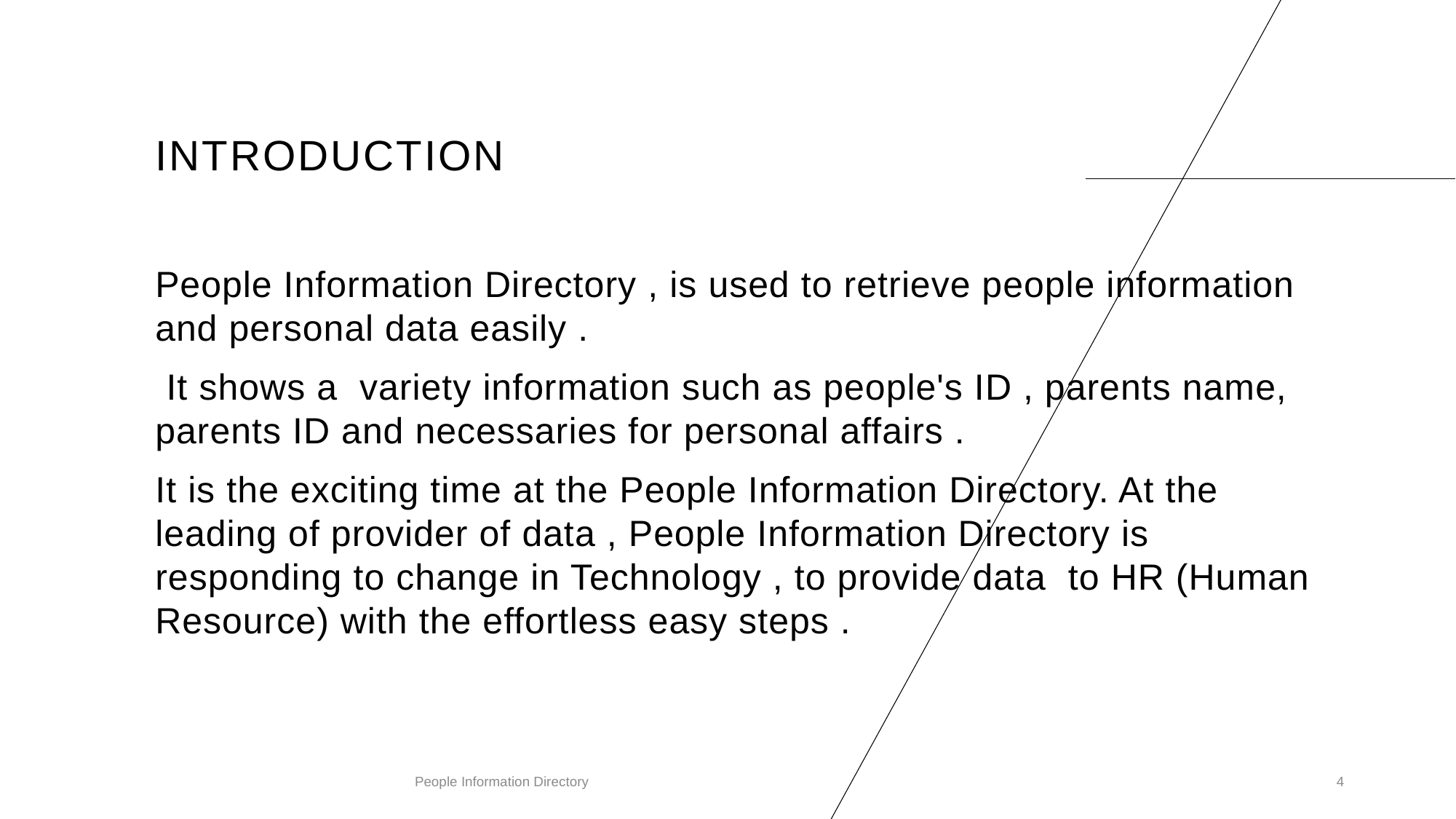

# INTRODUCTION
People Information Directory , is used to retrieve people information and personal data easily .
 It shows a  variety information such as people's ID , parents name,  parents ID and necessaries for personal affairs .
It is the exciting time at the People Information Directory. At the leading of provider of data , People Information Directory is responding to change in Technology , to provide data  to HR (Human Resource) with the effortless easy steps .

People Information Directory
4